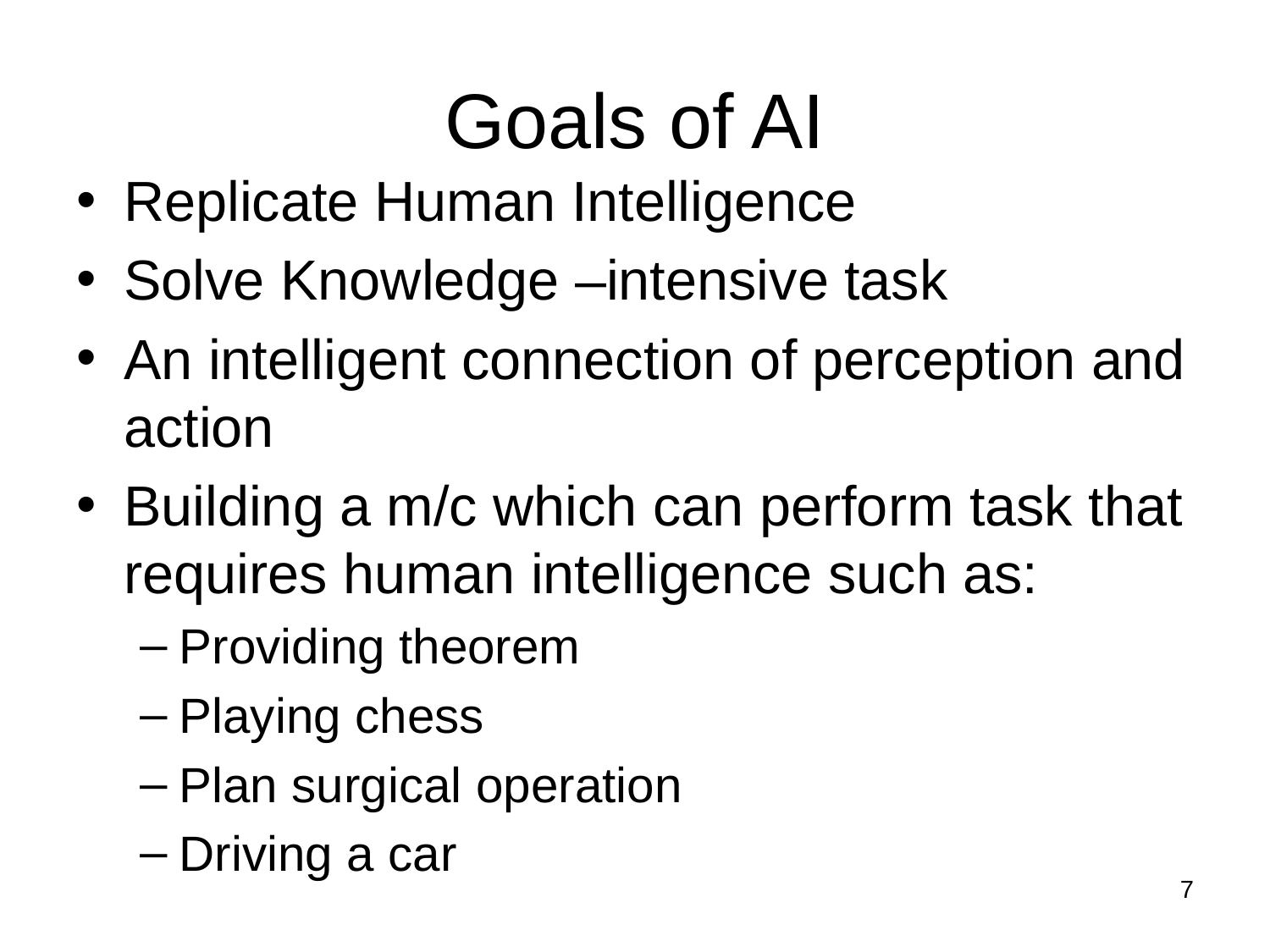

# Goals of AI
Replicate Human Intelligence
Solve Knowledge –intensive task
An intelligent connection of perception and action
Building a m/c which can perform task that requires human intelligence such as:
Providing theorem
Playing chess
Plan surgical operation
Driving a car
7